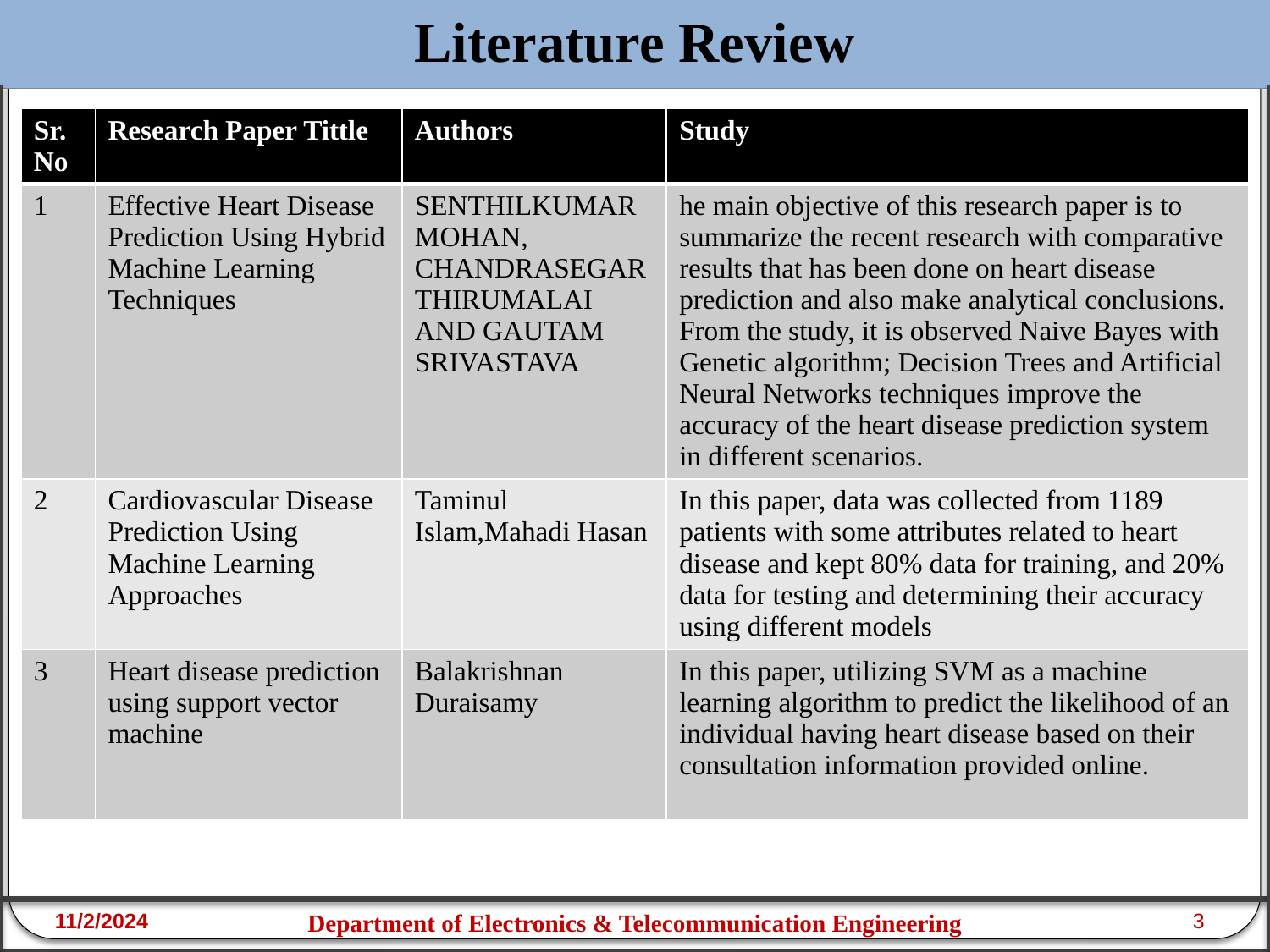

Literature Review

| Sr.No | Research Paper Tittle | Authors | Study |
| --- | --- | --- | --- |
| 1 | Effective Heart Disease Prediction Using Hybrid Machine Learning Techniques | SENTHILKUMAR MOHAN, CHANDRASEGAR THIRUMALAI AND GAUTAM SRIVASTAVA | he main objective of this research paper is to summarize the recent research with comparative results that has been done on heart disease prediction and also make analytical conclusions. From the study, it is observed Naive Bayes with Genetic algorithm; Decision Trees and Artificial Neural Networks techniques improve the accuracy of the heart disease prediction system in different scenarios. |
| 2 | Cardiovascular Disease Prediction Using Machine Learning Approaches | Taminul Islam,Mahadi Hasan | In this paper, data was collected from 1189 patients with some attributes related to heart disease and kept 80% data for training, and 20% data for testing and determining their accuracy using different models |
| 3 | Heart disease prediction using support vector machine | Balakrishnan Duraisamy | In this paper, utilizing SVM as a machine learning algorithm to predict the likelihood of an individual having heart disease based on their consultation information provided online. |